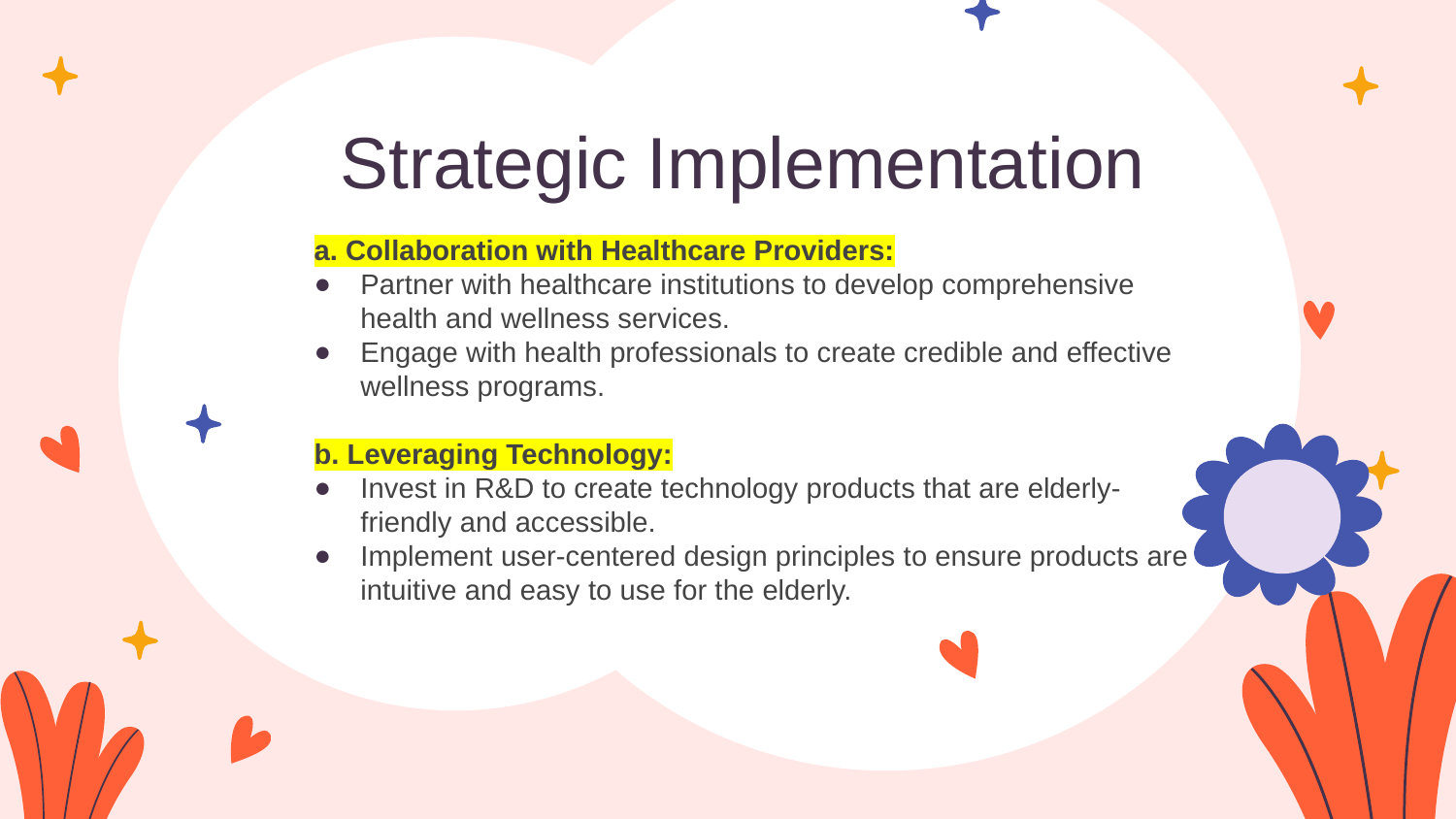

# Strategic Implementation
a. Collaboration with Healthcare Providers:
Partner with healthcare institutions to develop comprehensive health and wellness services.
Engage with health professionals to create credible and effective wellness programs.

b. Leveraging Technology:
Invest in R&D to create technology products that are elderly-friendly and accessible.
Implement user-centered design principles to ensure products are intuitive and easy to use for the elderly.